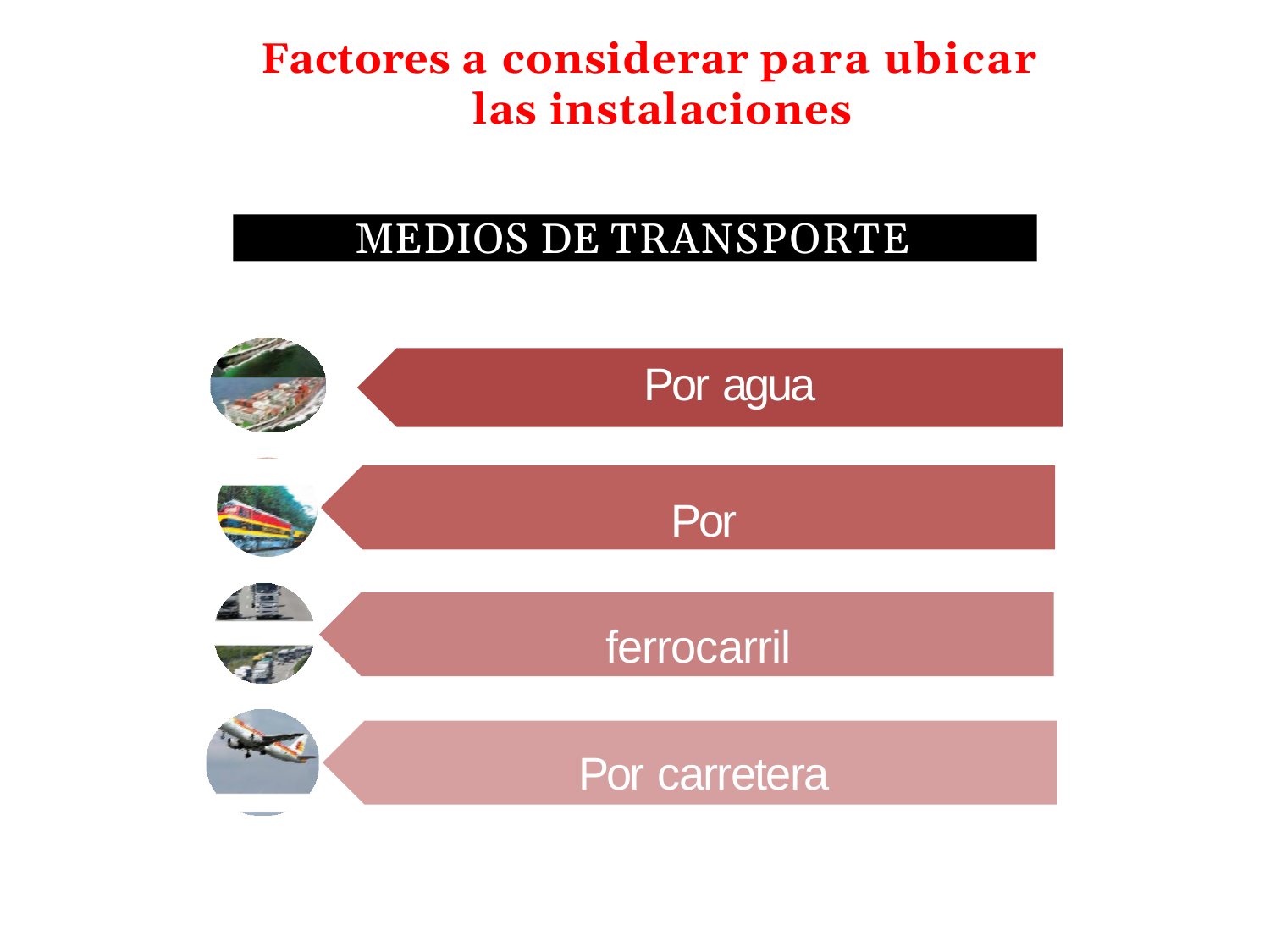

Factores a considerar para ubicar  las instalaciones
MEDIOS DE TRANSPORTE

Por agua
Por ferrocarril  Por carretera

Aéreo